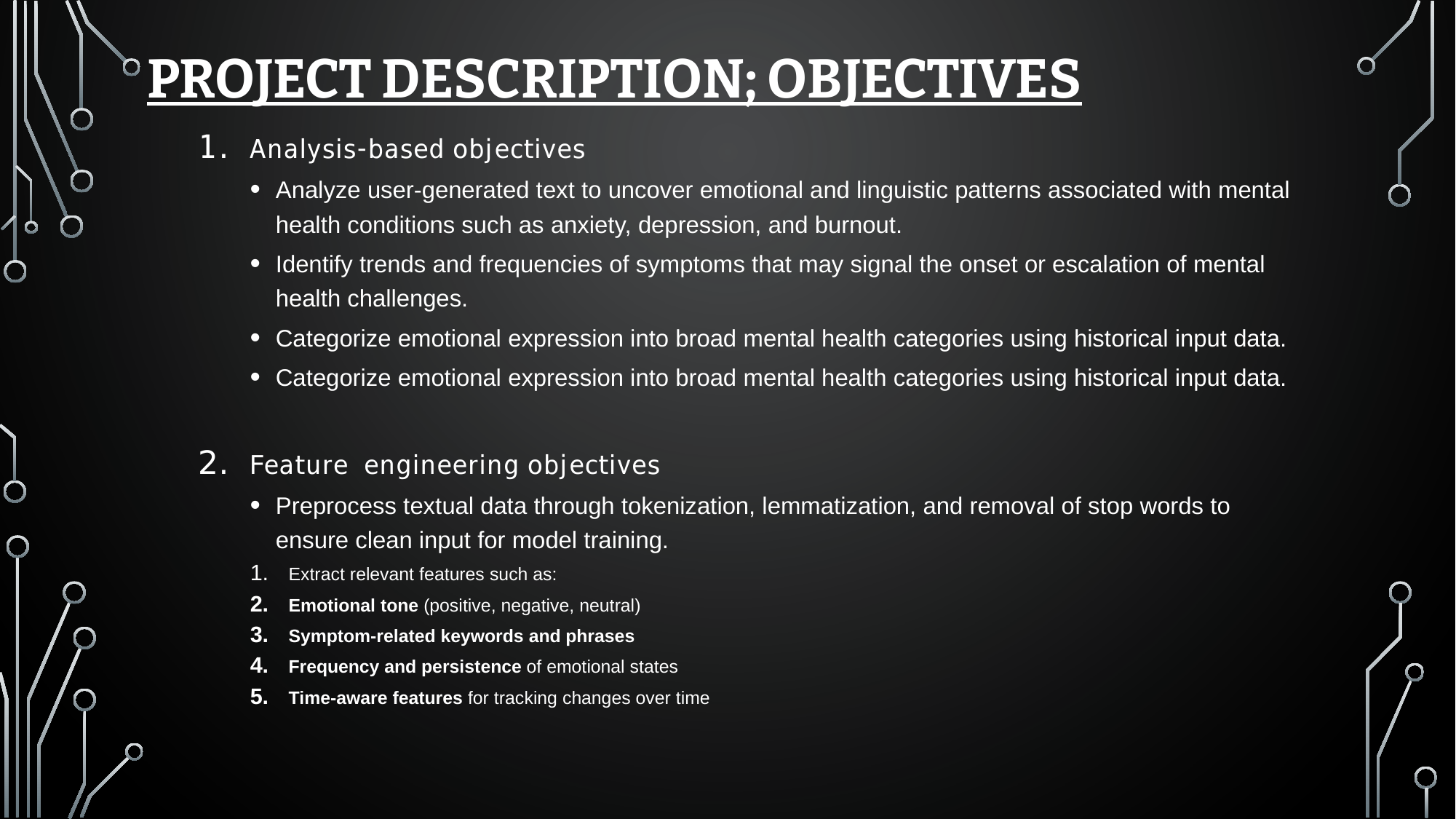

Categorize emotional expression into broad mental health categories using historical input data.

# PROJECT DESCRIPTION; OBJECTIVES
Analysis-based objectives
Analyze user-generated text to uncover emotional and linguistic patterns associated with mental health conditions such as anxiety, depression, and burnout.
Identify trends and frequencies of symptoms that may signal the onset or escalation of mental health challenges.
Categorize emotional expression into broad mental health categories using historical input data.
Categorize emotional expression into broad mental health categories using historical input data.

Feature  engineering objectives
Preprocess textual data through tokenization, lemmatization, and removal of stop words to ensure clean input for model training.
Extract relevant features such as:
Emotional tone (positive, negative, neutral)
Symptom-related keywords and phrases
Frequency and persistence of emotional states
Time-aware features for tracking changes over time